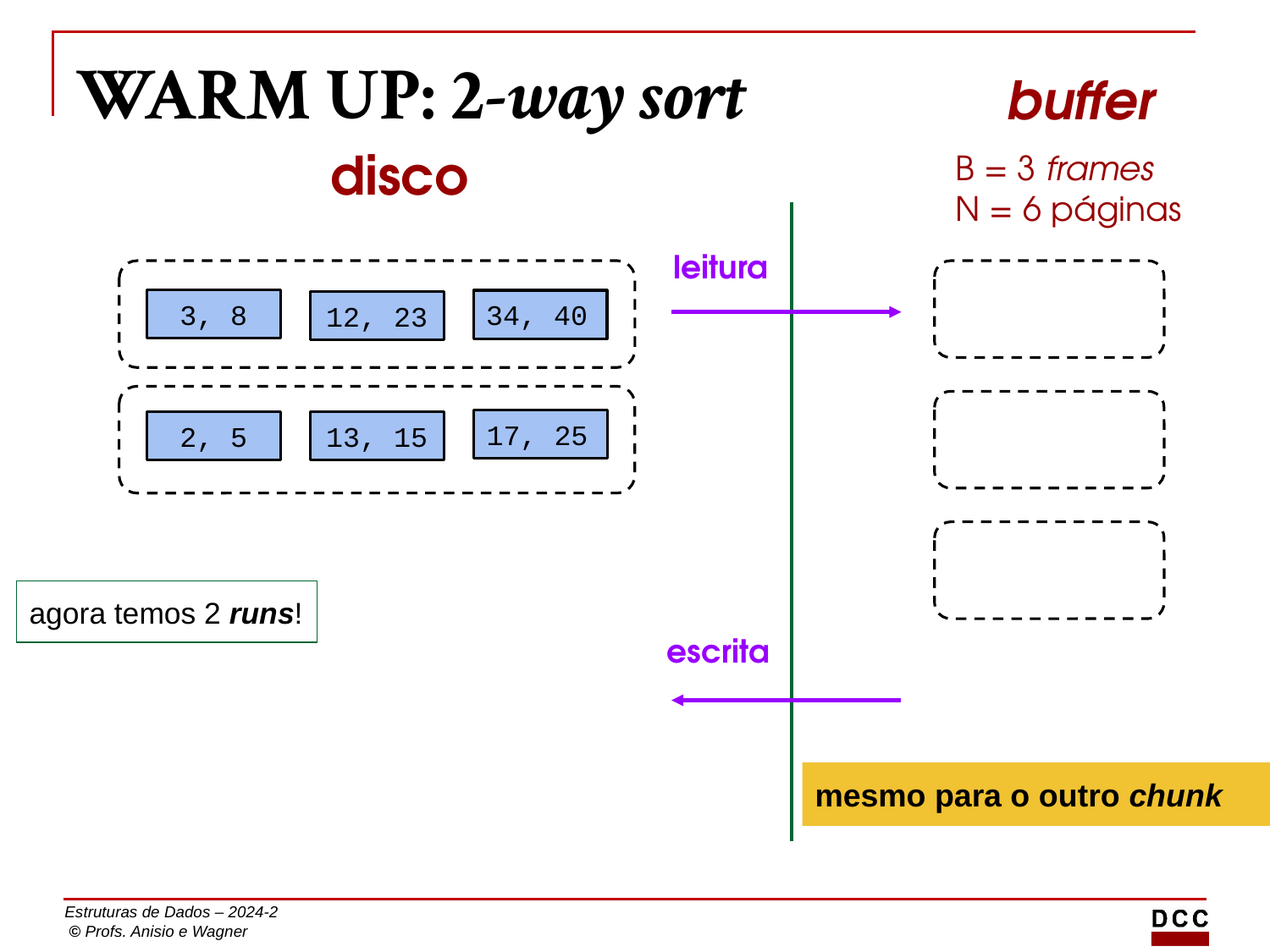

# WARM UP: 2-way sort
buffer
disco
B = 3 frames
N = 6 páginas
leitura

3, 8
34, 40
12, 23

17, 25
2, 5
13, 15

agora temos 2 runs!
escrita
mesmo para o outro chunk